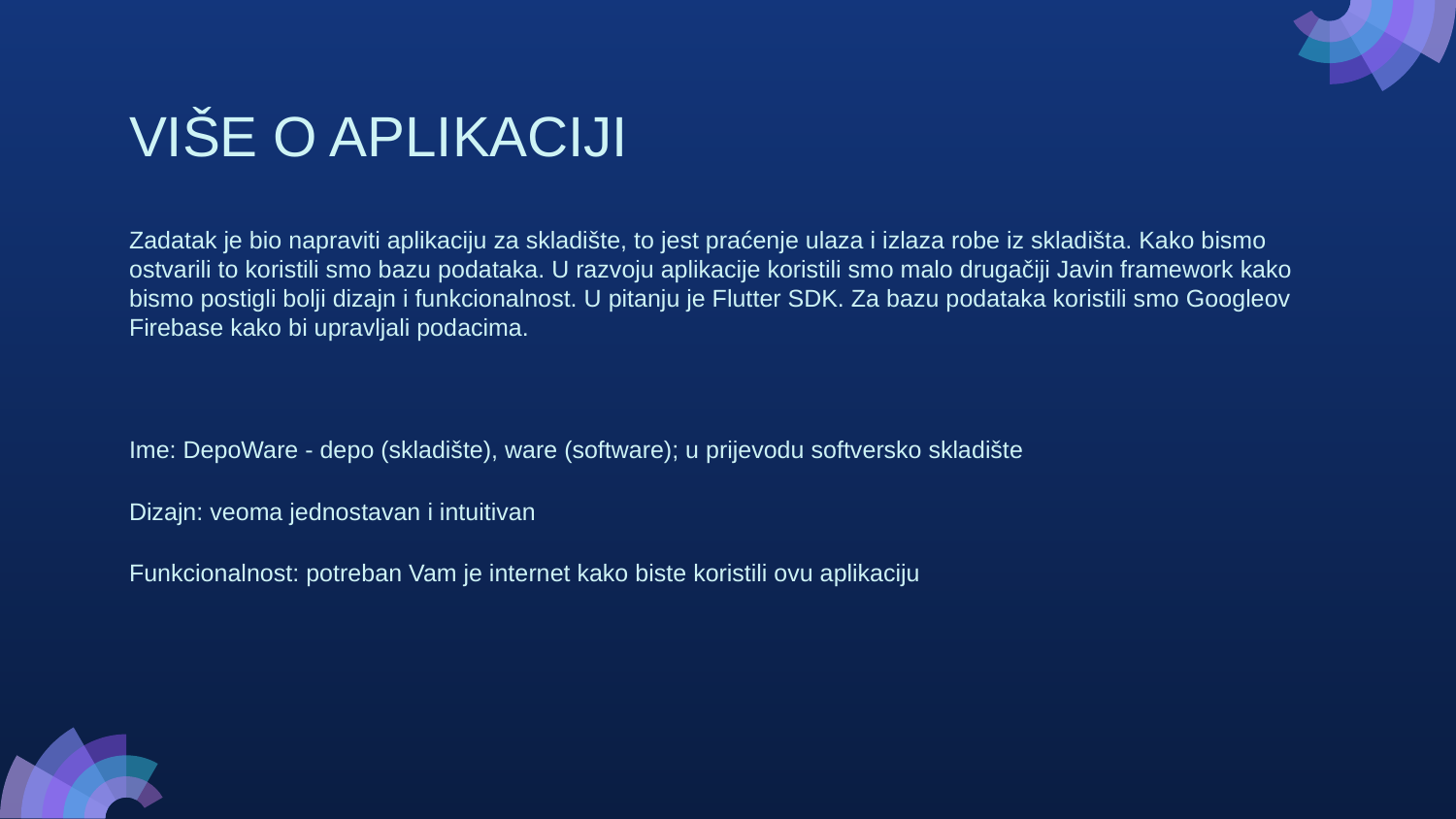

# VIŠE O APLIKACIJI
Zadatak je bio napraviti aplikaciju za skladište, to jest praćenje ulaza i izlaza robe iz skladišta. Kako bismo ostvarili to koristili smo bazu podataka. U razvoju aplikacije koristili smo malo drugačiji Javin framework kako bismo postigli bolji dizajn i funkcionalnost. U pitanju je Flutter SDK. Za bazu podataka koristili smo Googleov Firebase kako bi upravljali podacima.

Ime: DepoWare - depo (skladište), ware (software); u prijevodu softversko skladište
Dizajn: veoma jednostavan i intuitivan
Funkcionalnost: potreban Vam je internet kako biste koristili ovu aplikaciju